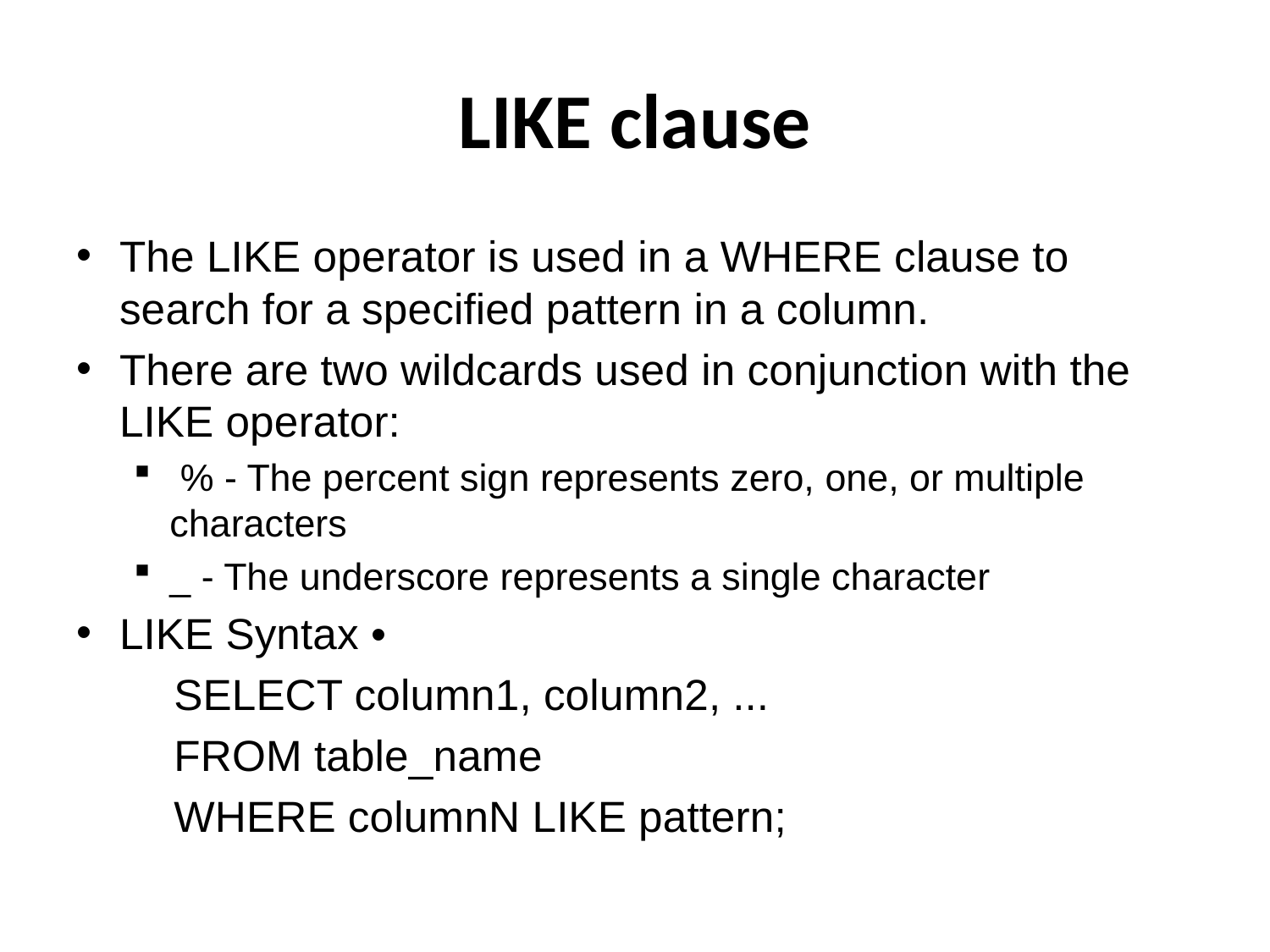

# LIKE clause
The LIKE operator is used in a WHERE clause to search for a specified pattern in a column.
There are two wildcards used in conjunction with the LIKE operator:
 % - The percent sign represents zero, one, or multiple characters
_ - The underscore represents a single character
LIKE Syntax •
	SELECT column1, column2, ...
	FROM table_name
	WHERE columnN LIKE pattern;